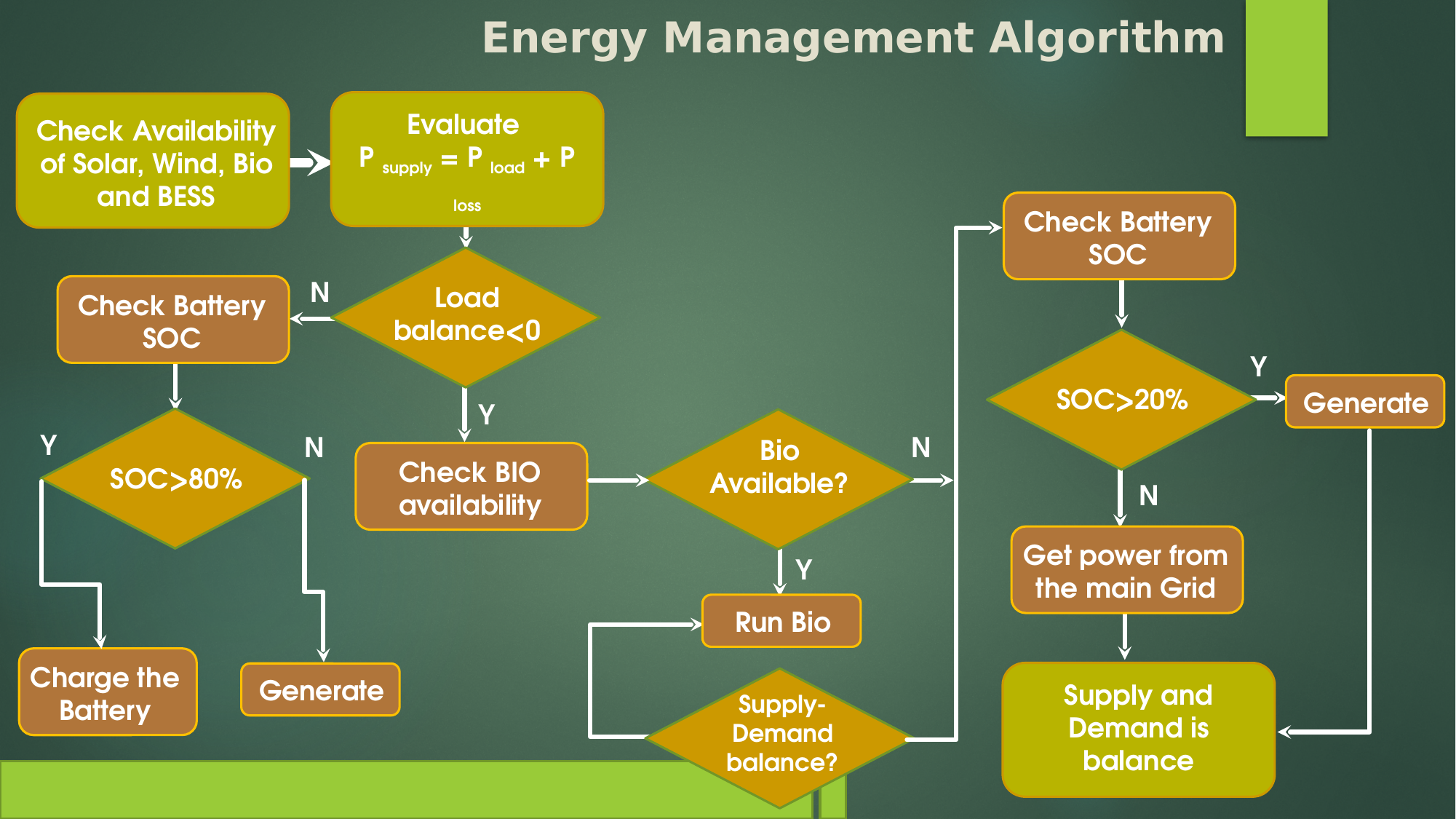

# Energy Management Algorithm

Evaluate
P supply = P load + P loss
Check Availability of Solar, Wind, Bio and BESS

Check Battery SOC

N
Load balance<0

Check Battery SOC

Y

SOC>20%

Generate
Y

Y
N
N
Bio Available?

Check BIO availability
SOC>80%
N

Get power from the main Grid
Y

Run Bio

Charge the Battery

Generate

Supply and Demand is balance
Supply-Demand balance?